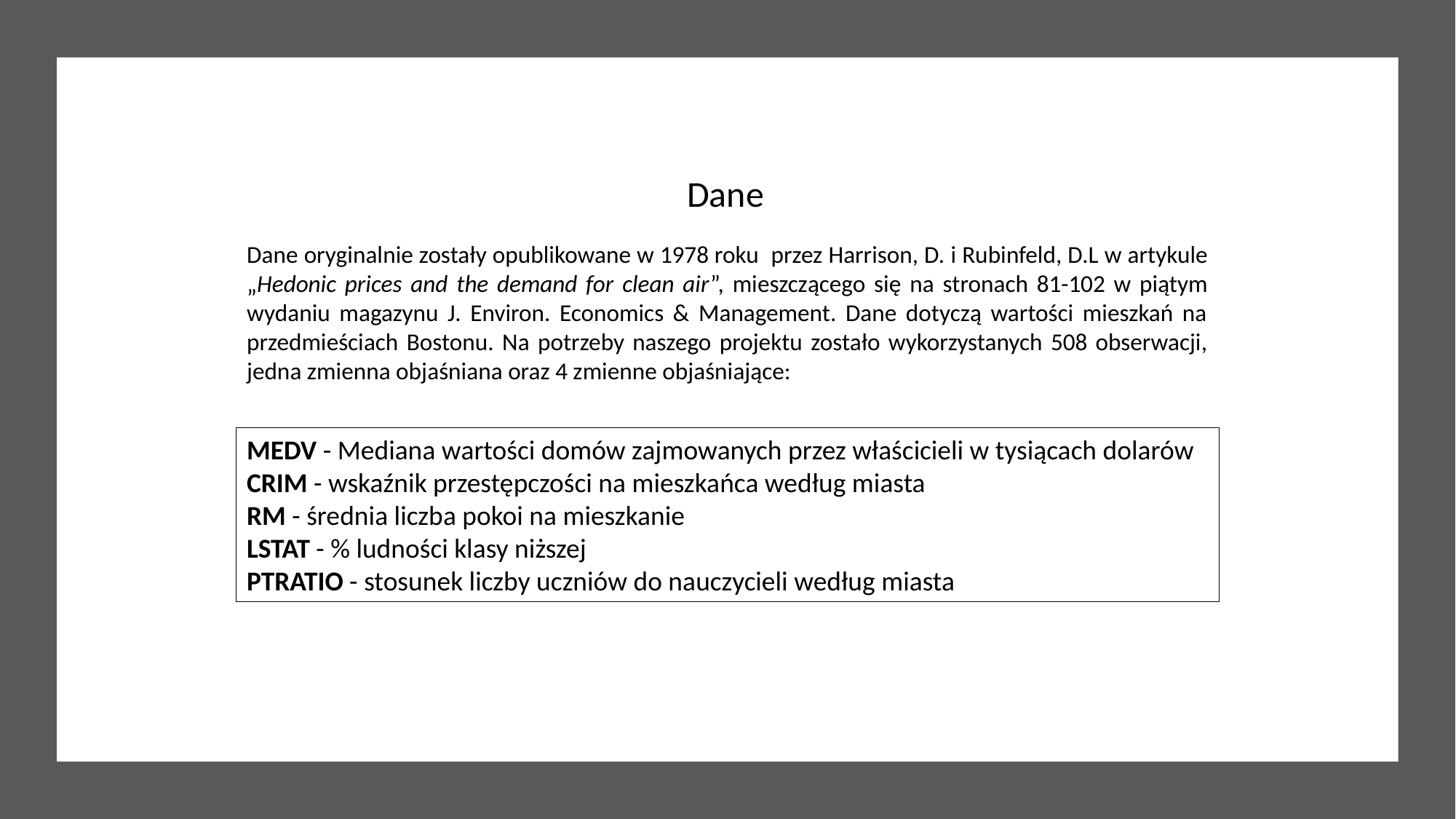

Dane
Dane oryginalnie zostały opublikowane w 1978 roku  przez Harrison, D. i Rubinfeld, D.L w artykule „Hedonic prices and the demand for clean air”, mieszczącego się na stronach 81-102 w piątym wydaniu magazynu J. Environ. Economics & Management. Dane dotyczą wartości mieszkań na przedmieściach Bostonu. Na potrzeby naszego projektu zostało wykorzystanych 508 obserwacji, jedna zmienna objaśniana oraz 4 zmienne objaśniające:
MEDV - Mediana wartości domów zajmowanych przez właścicieli w tysiącach dolarów
CRIM - wskaźnik przestępczości na mieszkańca według miasta
RM - średnia liczba pokoi na mieszkanie
LSTAT - % ludności klasy niższej
PTRATIO - stosunek liczby uczniów do nauczycieli według miasta